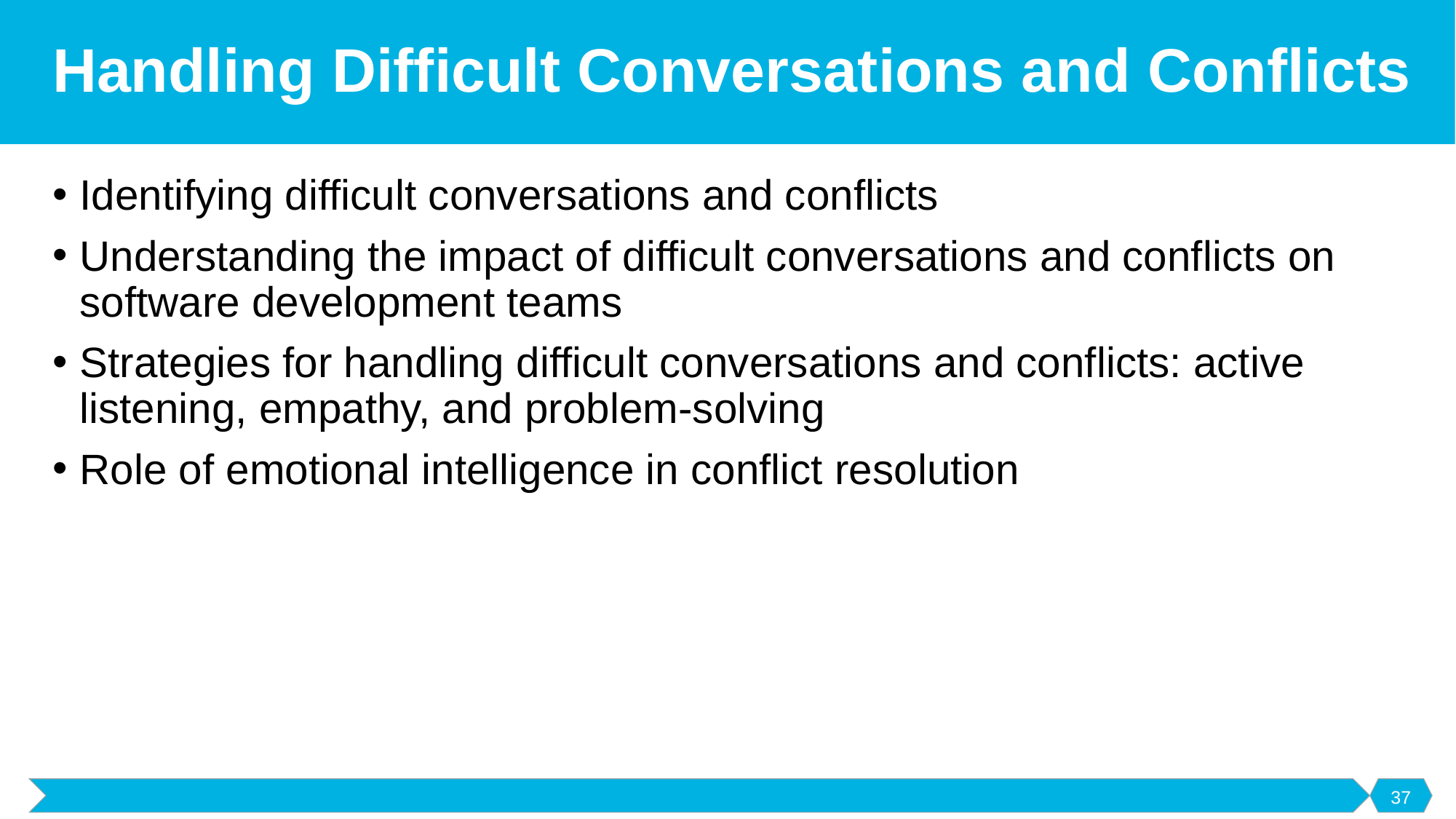

# Handling Difficult Conversations and Conflicts
Identifying difficult conversations and conflicts
Understanding the impact of difficult conversations and conflicts on software development teams
Strategies for handling difficult conversations and conflicts: active listening, empathy, and problem-solving
Role of emotional intelligence in conflict resolution

37